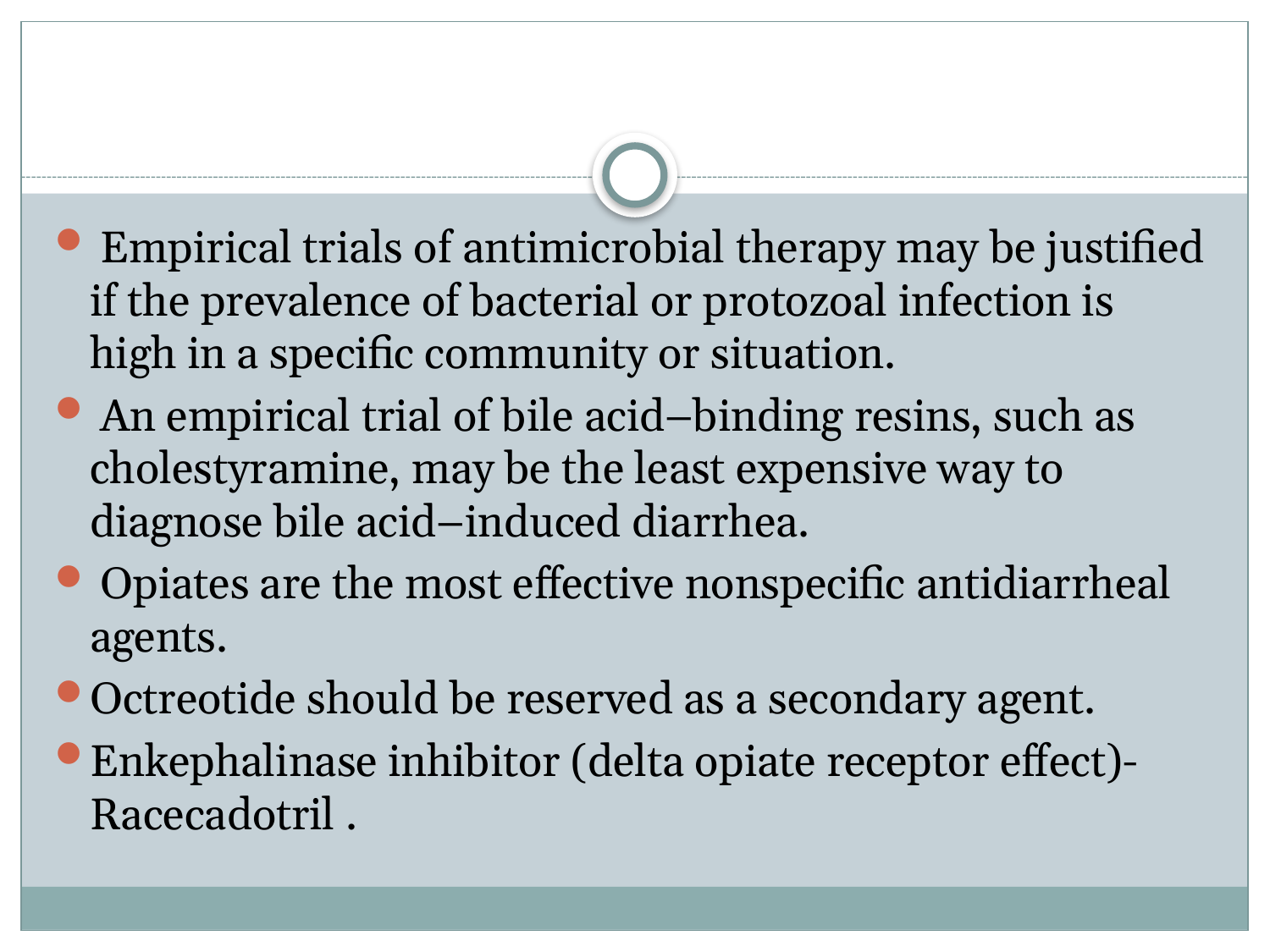

#
 Empirical trials of antimicrobial therapy may be justified if the prevalence of bacterial or protozoal infection is high in a specific community or situation.
 An empirical trial of bile acid–binding resins, such as cholestyramine, may be the least expensive way to diagnose bile acid–induced diarrhea.
 Opiates are the most effective nonspecific antidiarrheal agents.
Octreotide should be reserved as a secondary agent.
Enkephalinase inhibitor (delta opiate receptor effect)-Racecadotril .